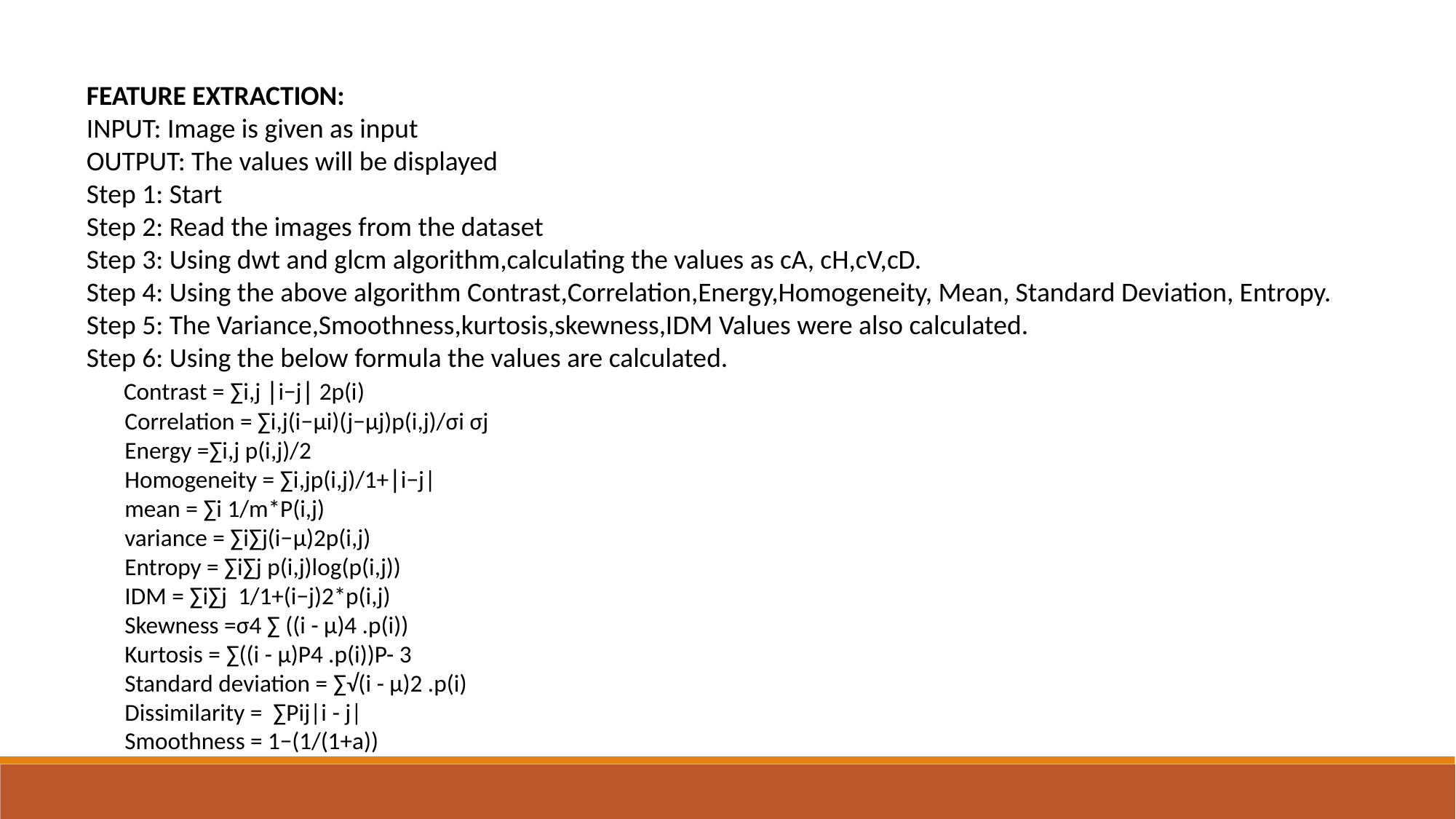

FEATURE EXTRACTION:
INPUT: Image is given as input
OUTPUT: The values will be displayed
Step 1: Start
Step 2: Read the images from the dataset
Step 3: Using dwt and glcm algorithm,calculating the values as cA, cH,cV,cD.
Step 4: Using the above algorithm Contrast,Correlation,Energy,Homogeneity, Mean, Standard Deviation, Entropy.
Step 5: The Variance,Smoothness,kurtosis,skewness,IDM Values were also calculated.
Step 6: Using the below formula the values are calculated.
      Contrast = ∑i,j ∣i−j∣ 2p(i)
       Correlation = ∑i,j(i−μi)(j−μj)p(i,j)/σi σj
       Energy =∑i,j p(i,j)/2
       Homogeneity = ∑i,jp(i,j)/1+∣i−j|
       mean = ∑i 1/m*P(i,j)
       variance = ∑i∑j(i−μ)2p(i,j)
       Entropy = ∑i∑j p(i,j)log(p(i,j))
       IDM = ∑i∑j  1/1+(i−j)2*p(i,j)
       Skewness =σ4 ∑ ((i - μ)4 .p(i))
       Kurtosis = ∑((i - μ)P4 .p(i))P- 3
       Standard deviation = ∑√(i - μ)2 .p(i)
       Dissimilarity =  ∑Pij|i - j|
       Smoothness = 1−(1/(1+a))